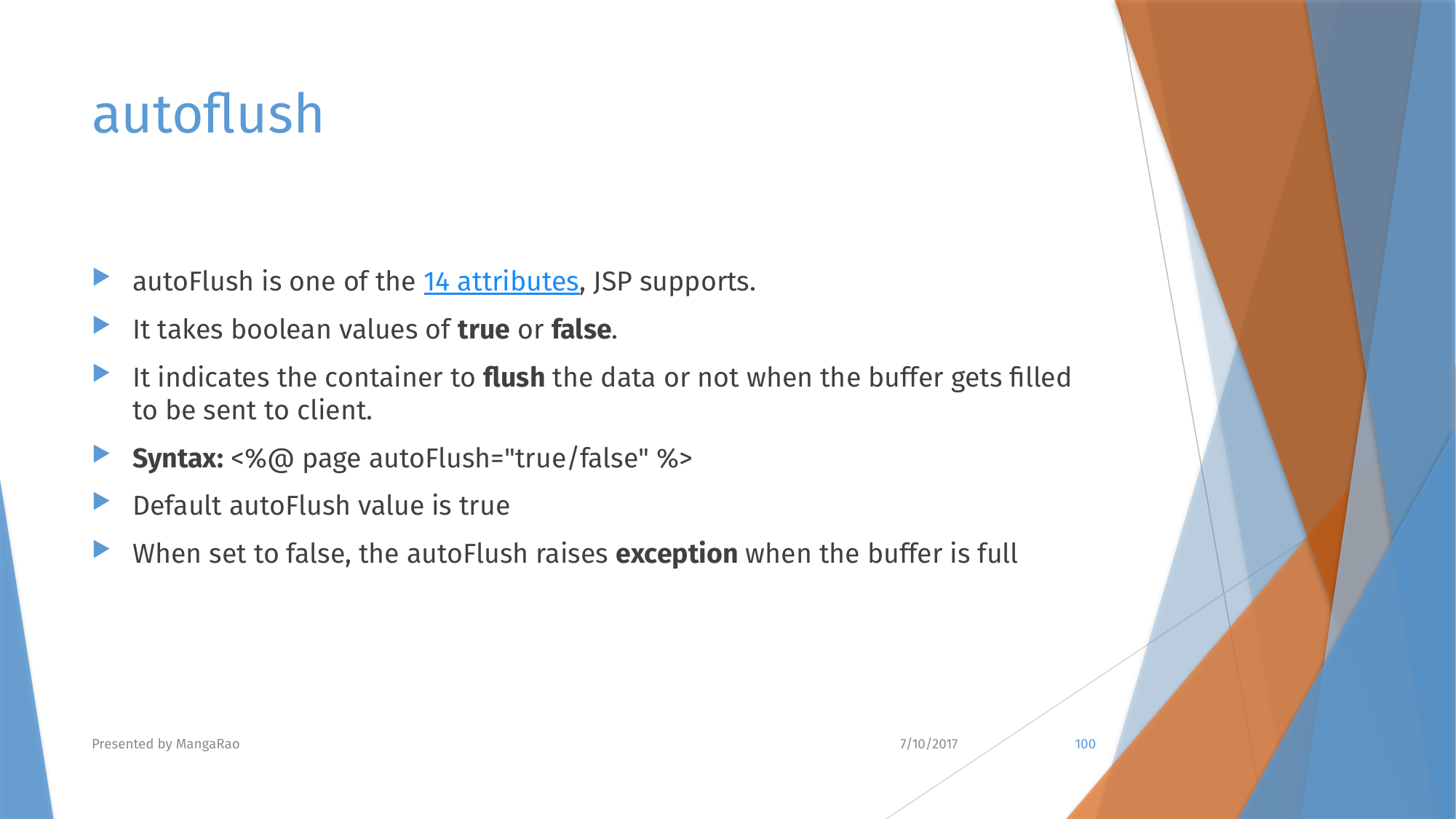

# autoflush
autoFlush is one of the 14 attributes, JSP supports.
It takes boolean values of true or false.
It indicates the container to flush the data or not when the buffer gets filled to be sent to client.
Syntax: <%@ page autoFlush="true/false" %>
Default autoFlush value is true
When set to false, the autoFlush raises exception when the buffer is full

Presented by MangaRao
7/10/2017
100